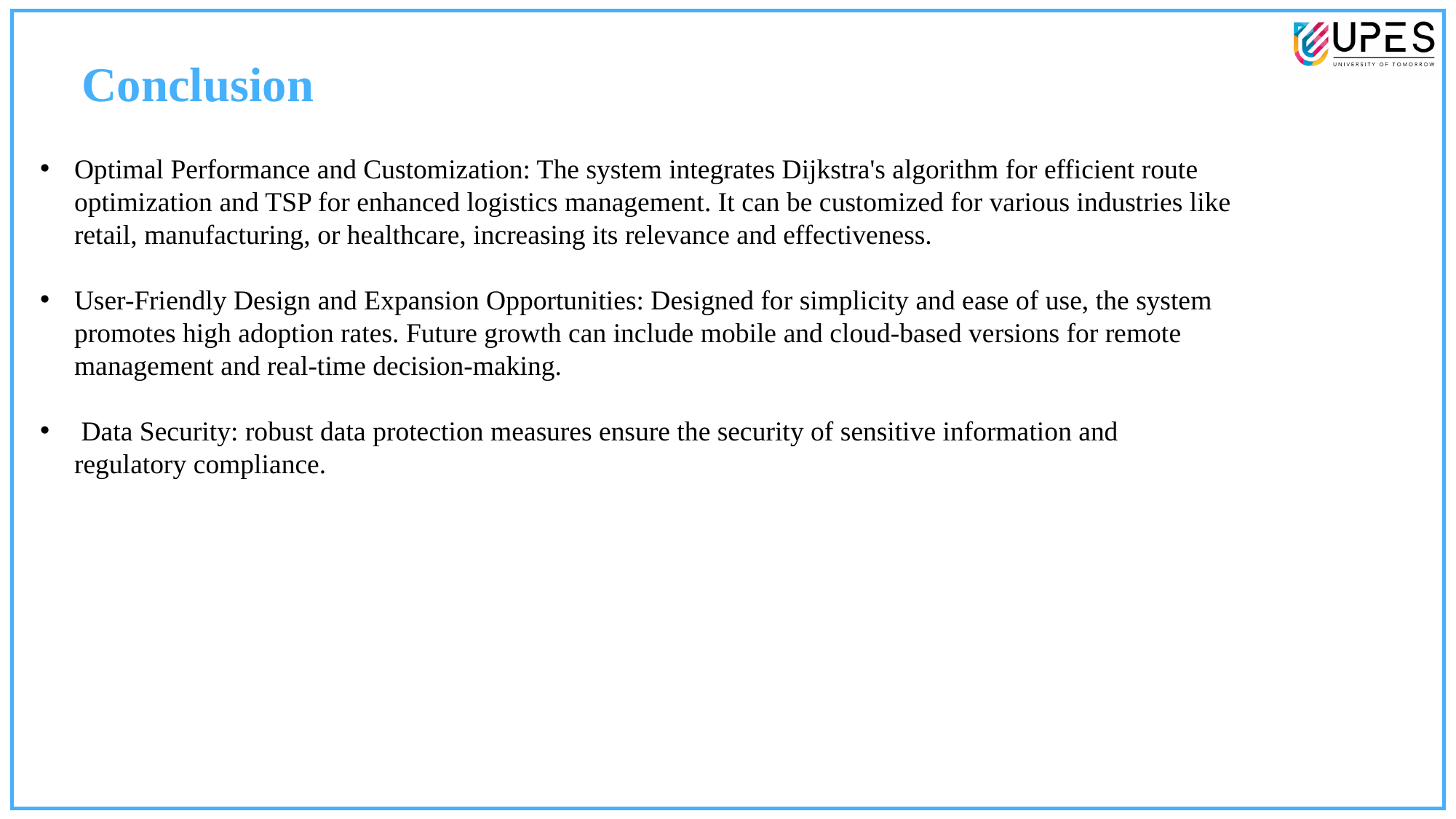

Conclusion
Optimal Performance and Customization: The system integrates Dijkstra's algorithm for efficient route optimization and TSP for enhanced logistics management. It can be customized for various industries like retail, manufacturing, or healthcare, increasing its relevance and effectiveness.

User-Friendly Design and Expansion Opportunities: Designed for simplicity and ease of use, the system promotes high adoption rates. Future growth can include mobile and cloud-based versions for remote management and real-time decision-making.

 Data Security: robust data protection measures ensure the security of sensitive information and regulatory compliance.